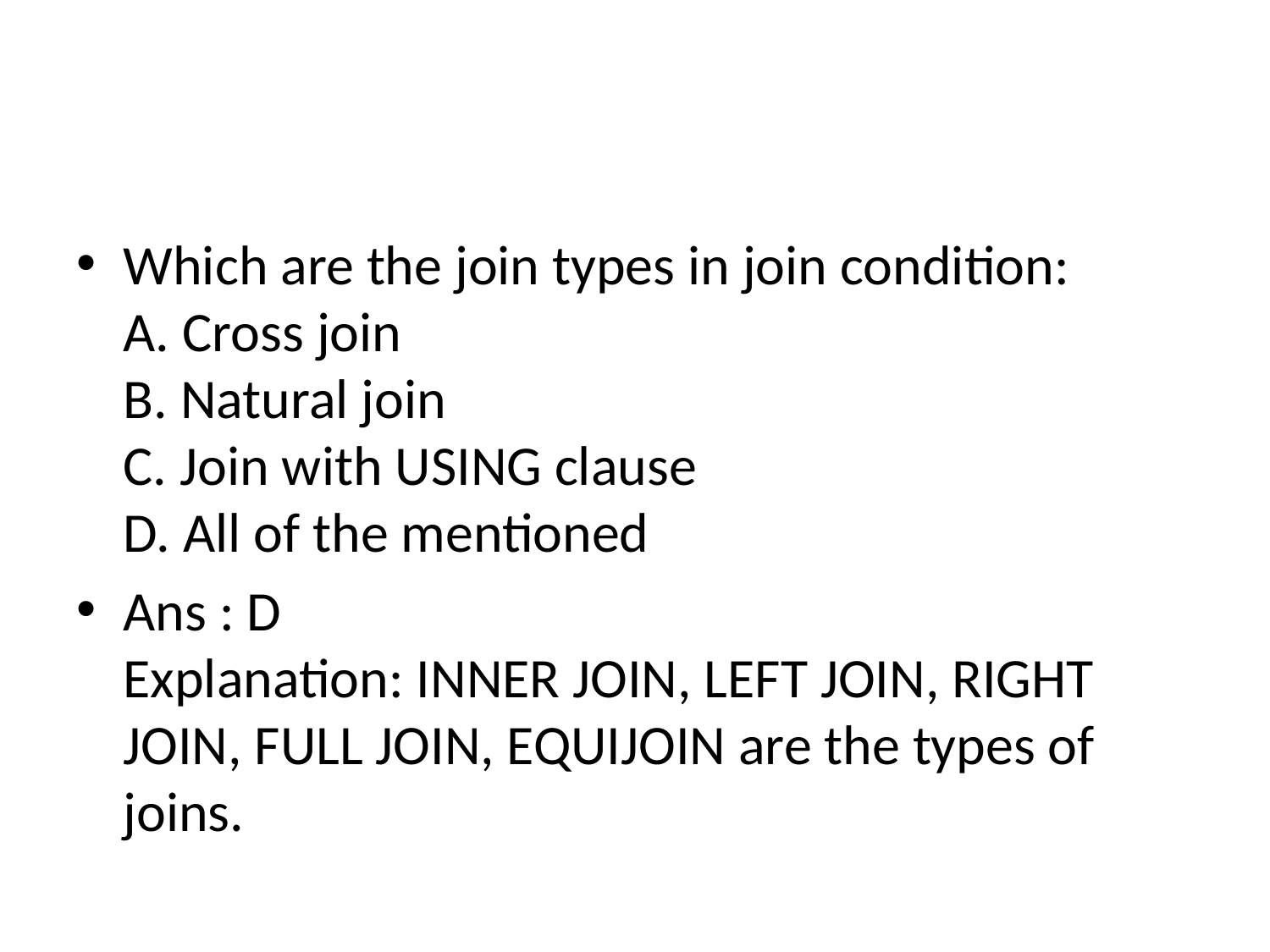

#
Which are the join types in join condition:
A. Cross join
B. Natural join
C. Join with USING clause
D. All of the mentioned
Ans : D
Explanation: INNER JOIN, LEFT JOIN, RIGHT JOIN, FULL JOIN, EQUIJOIN are the types of joins.